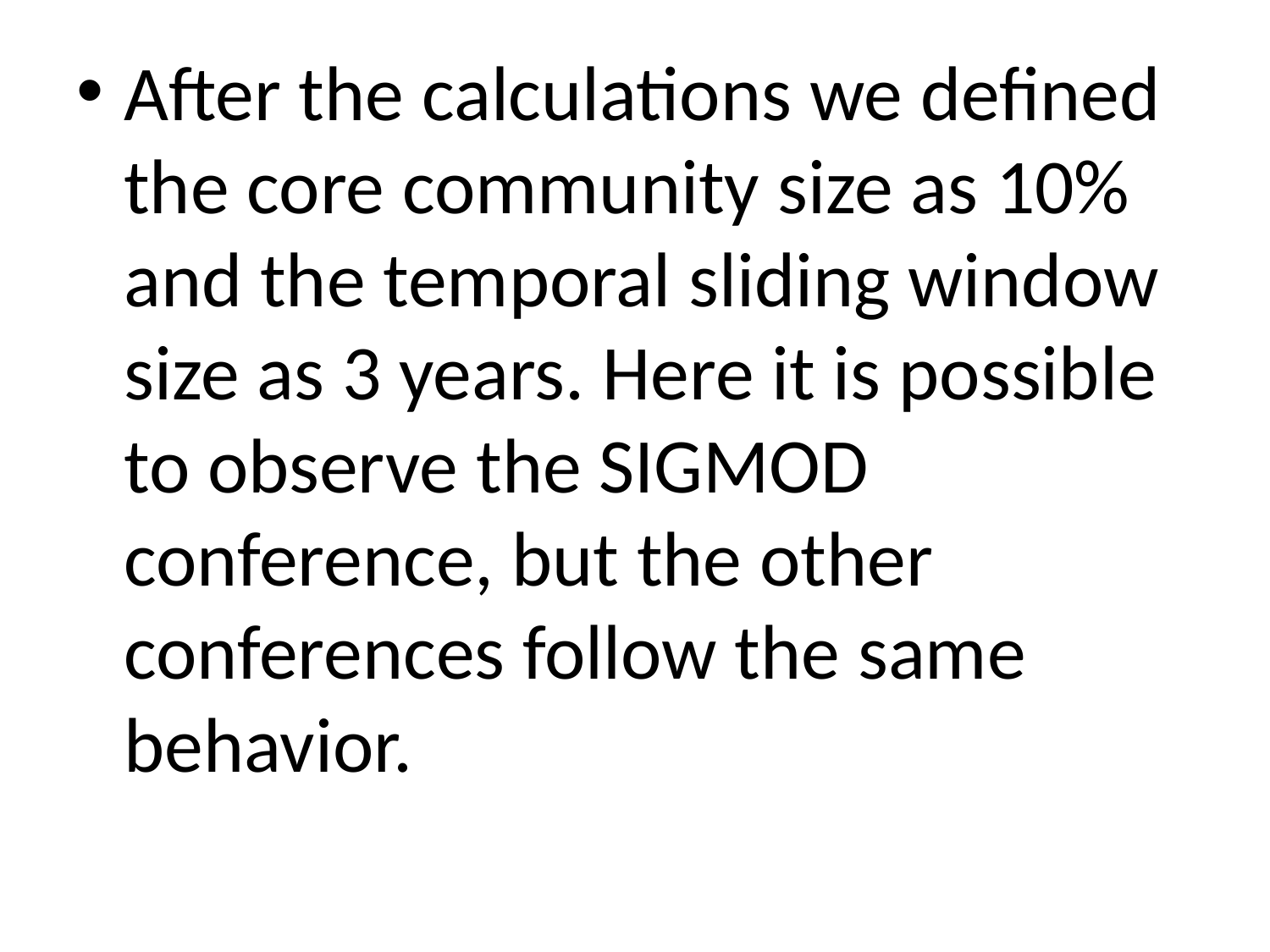

After the calculations we defined the core community size as 10% and the temporal sliding window size as 3 years. Here it is possible to observe the SIGMOD conference, but the other conferences follow the same behavior.